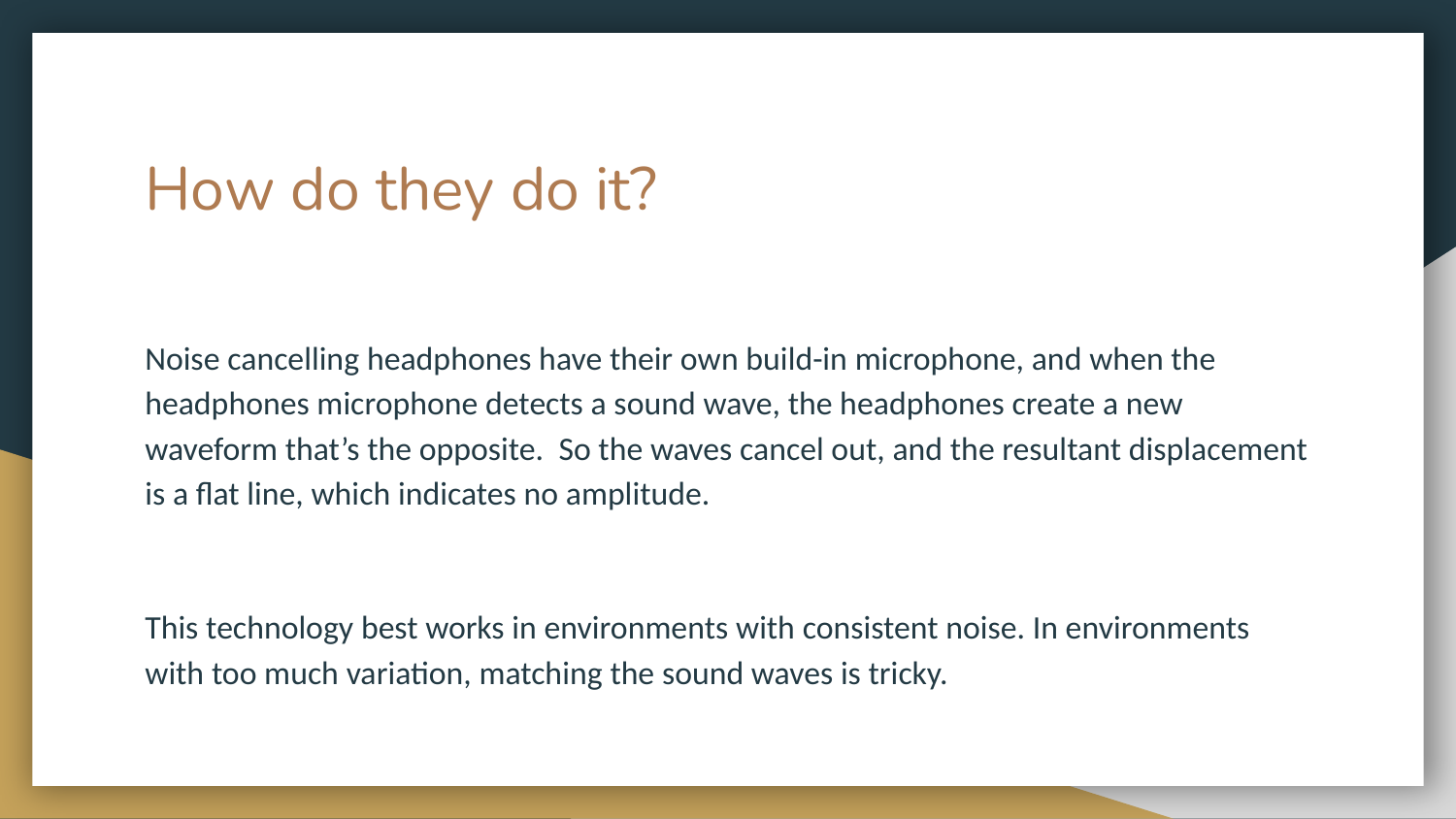

# How do they do it?
Noise cancelling headphones have their own build-in microphone, and when the headphones microphone detects a sound wave, the headphones create a new waveform that’s the opposite.  So the waves cancel out, and the resultant displacement is a flat line, which indicates no amplitude.

This technology best works in environments with consistent noise. In environments with too much variation, matching the sound waves is tricky.